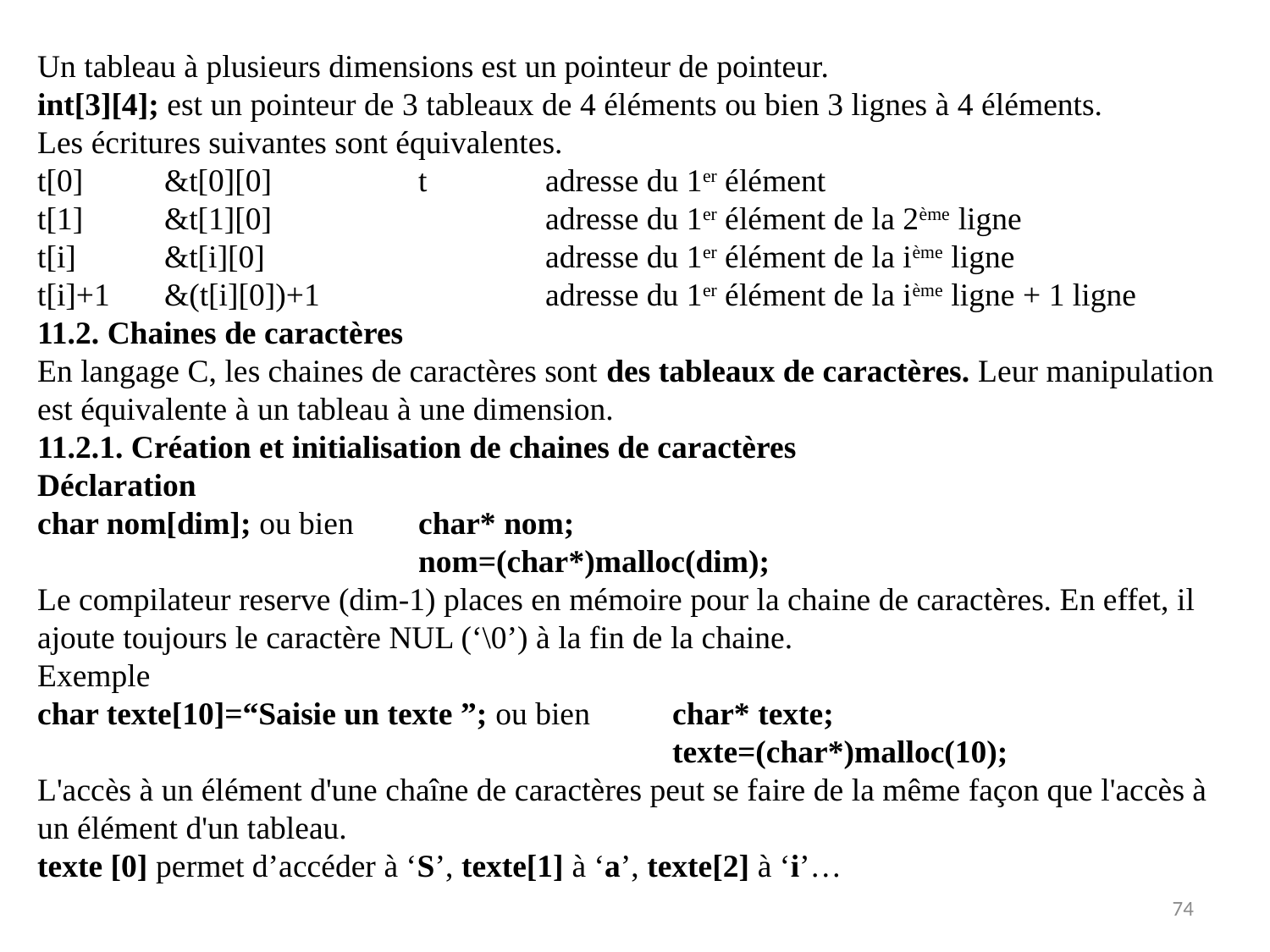

Un tableau à plusieurs dimensions est un pointeur de pointeur.
int[3][4]; est un pointeur de 3 tableaux de 4 éléments ou bien 3 lignes à 4 éléments.
Les écritures suivantes sont équivalentes.
t[0]	&t[0][0]		t	adresse du 1er élément
t[1]	&t[1][0]			adresse du 1er élément de la 2ème ligne
t[i]	&t[i][0]			adresse du 1er élément de la ième ligne
t[i]+1	&(t[i][0])+1		adresse du 1er élément de la ième ligne + 1 ligne
11.2. Chaines de caractères
En langage C, les chaines de caractères sont des tableaux de caractères. Leur manipulation est équivalente à un tableau à une dimension.
11.2.1. Création et initialisation de chaines de caractères
Déclaration
char nom[dim]; ou bien	char* nom;
			nom=(char*)malloc(dim);
Le compilateur reserve (dim-1) places en mémoire pour la chaine de caractères. En effet, il ajoute toujours le caractère NUL (‘\0’) à la fin de la chaine.
Exemple
char texte[10]=“Saisie un texte ”; ou bien	char* texte;
					texte=(char*)malloc(10);
L'accès à un élément d'une chaîne de caractères peut se faire de la même façon que l'accès à un élément d'un tableau.
texte [0] permet d’accéder à ‘S’, texte[1] à ‘a’, texte[2] à ‘i’…
74